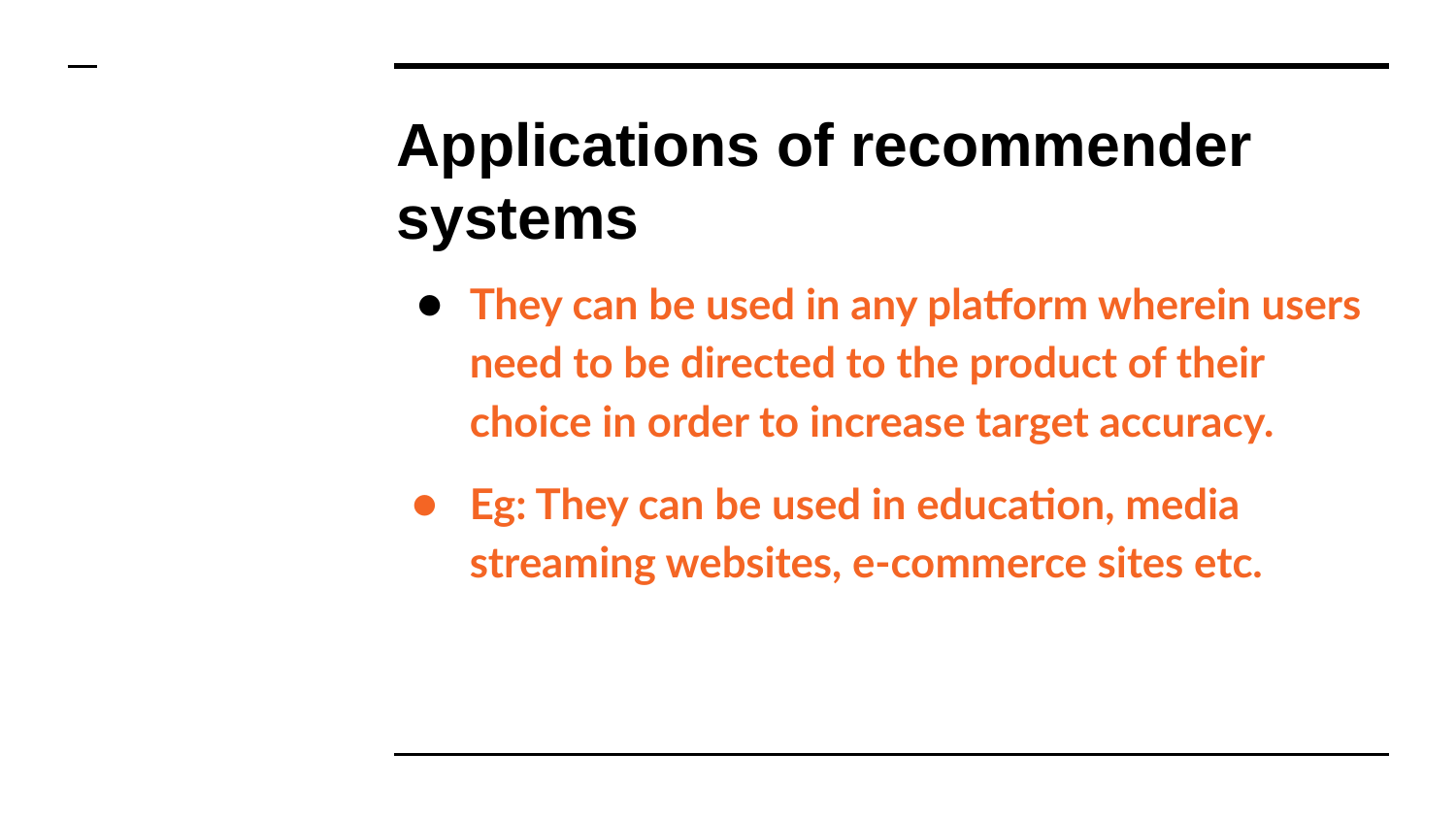

# Applications of recommender systems
They can be used in any platform wherein users need to be directed to the product of their choice in order to increase target accuracy.
Eg: They can be used in education, media streaming websites, e-commerce sites etc.